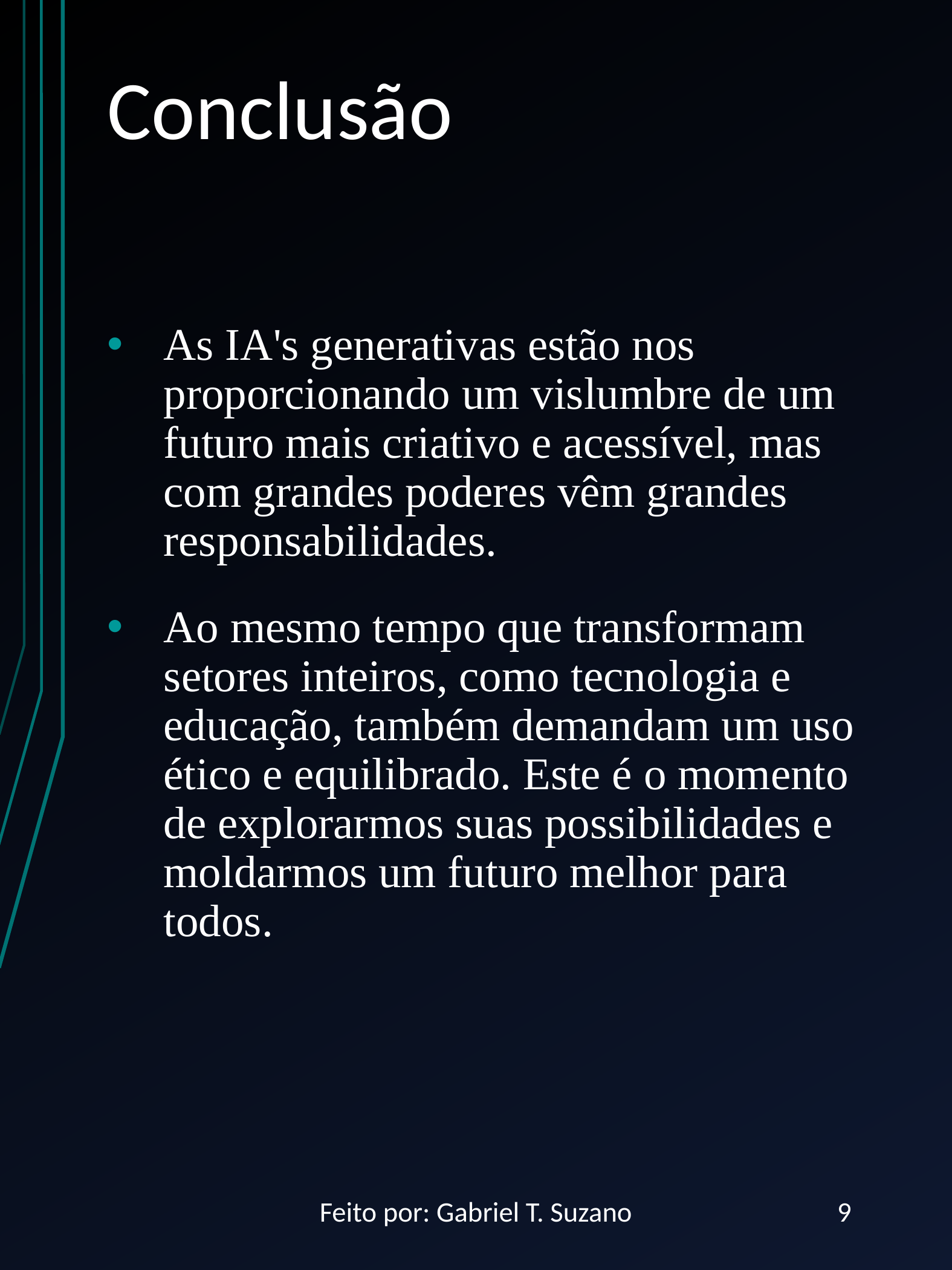

# Conclusão
As IA's generativas estão nos proporcionando um vislumbre de um futuro mais criativo e acessível, mas com grandes poderes vêm grandes responsabilidades.
Ao mesmo tempo que transformam setores inteiros, como tecnologia e educação, também demandam um uso ético e equilibrado. Este é o momento de explorarmos suas possibilidades e moldarmos um futuro melhor para todos.
Feito por: Gabriel T. Suzano
9